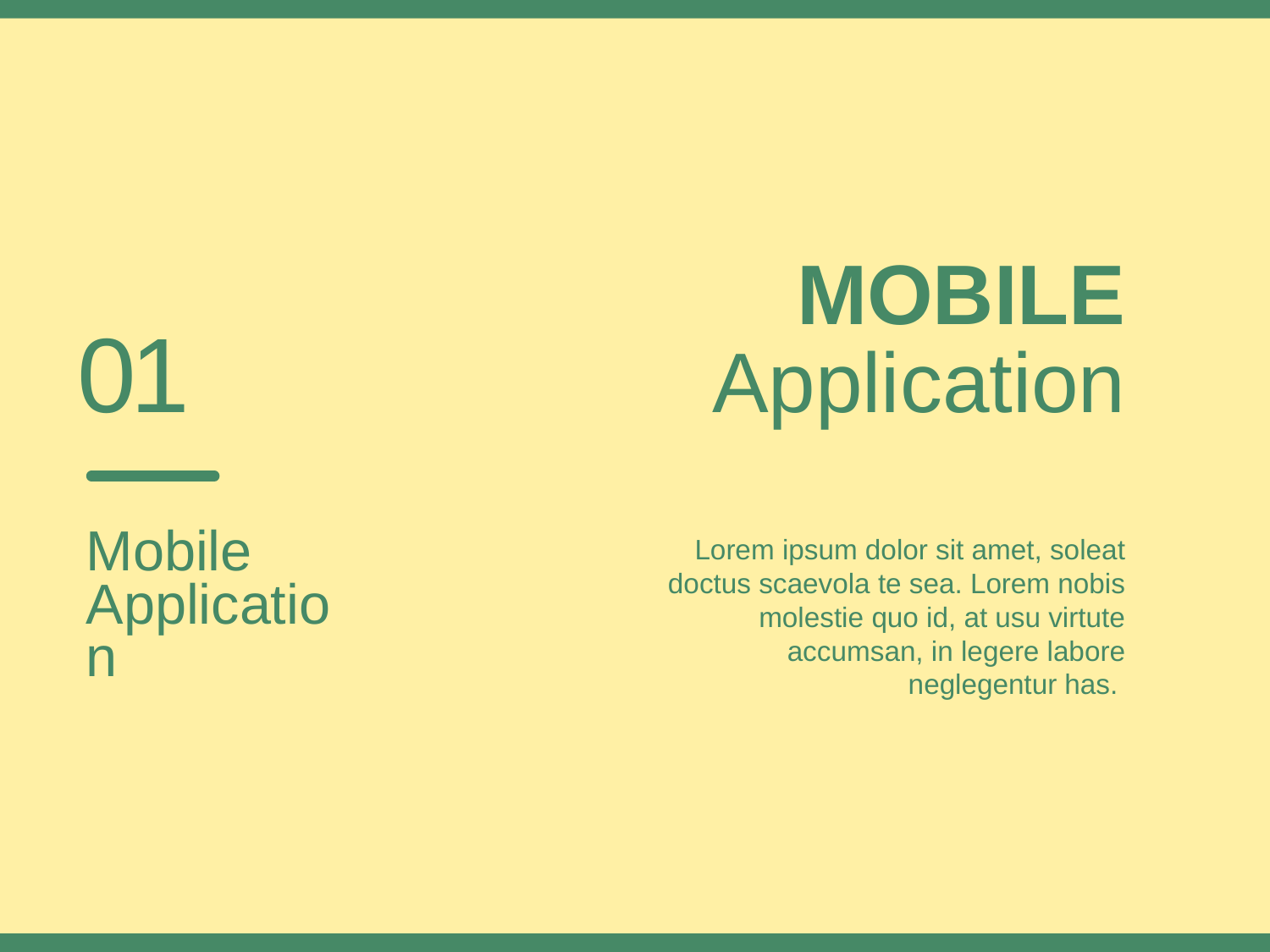

MOBILE
Application
01
Mobile
Application
Lorem ipsum dolor sit amet, soleat doctus scaevola te sea. Lorem nobis molestie quo id, at usu virtute accumsan, in legere labore neglegentur has.